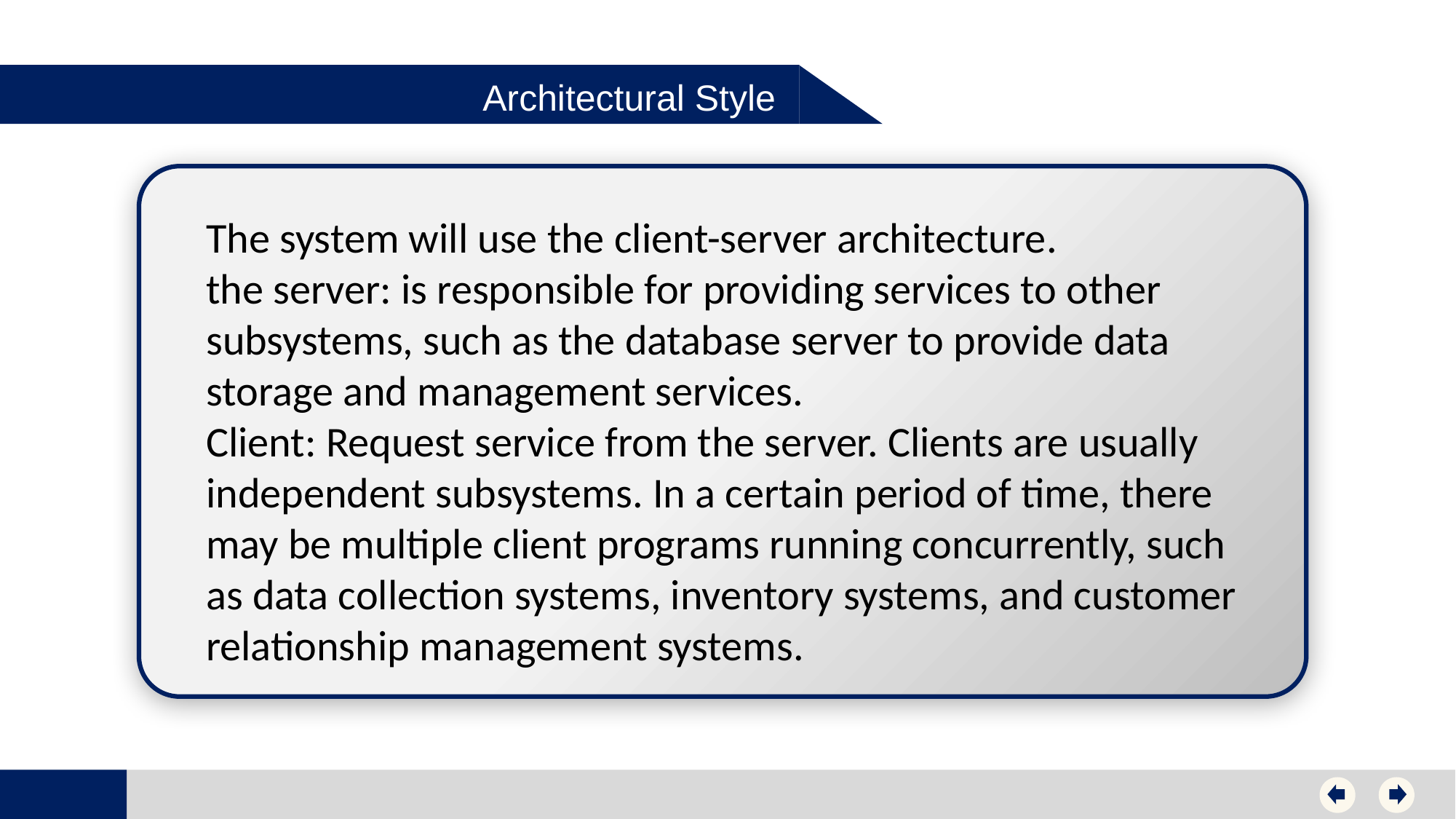

Architectural Style

The system will use the client-server architecture.
the server: is responsible for providing services to other subsystems, such as the database server to provide data storage and management services.
Client: Request service from the server. Clients are usually independent subsystems. In a certain period of time, there may be multiple client programs running concurrently, such as data collection systems, inventory systems, and customer relationship management systems.